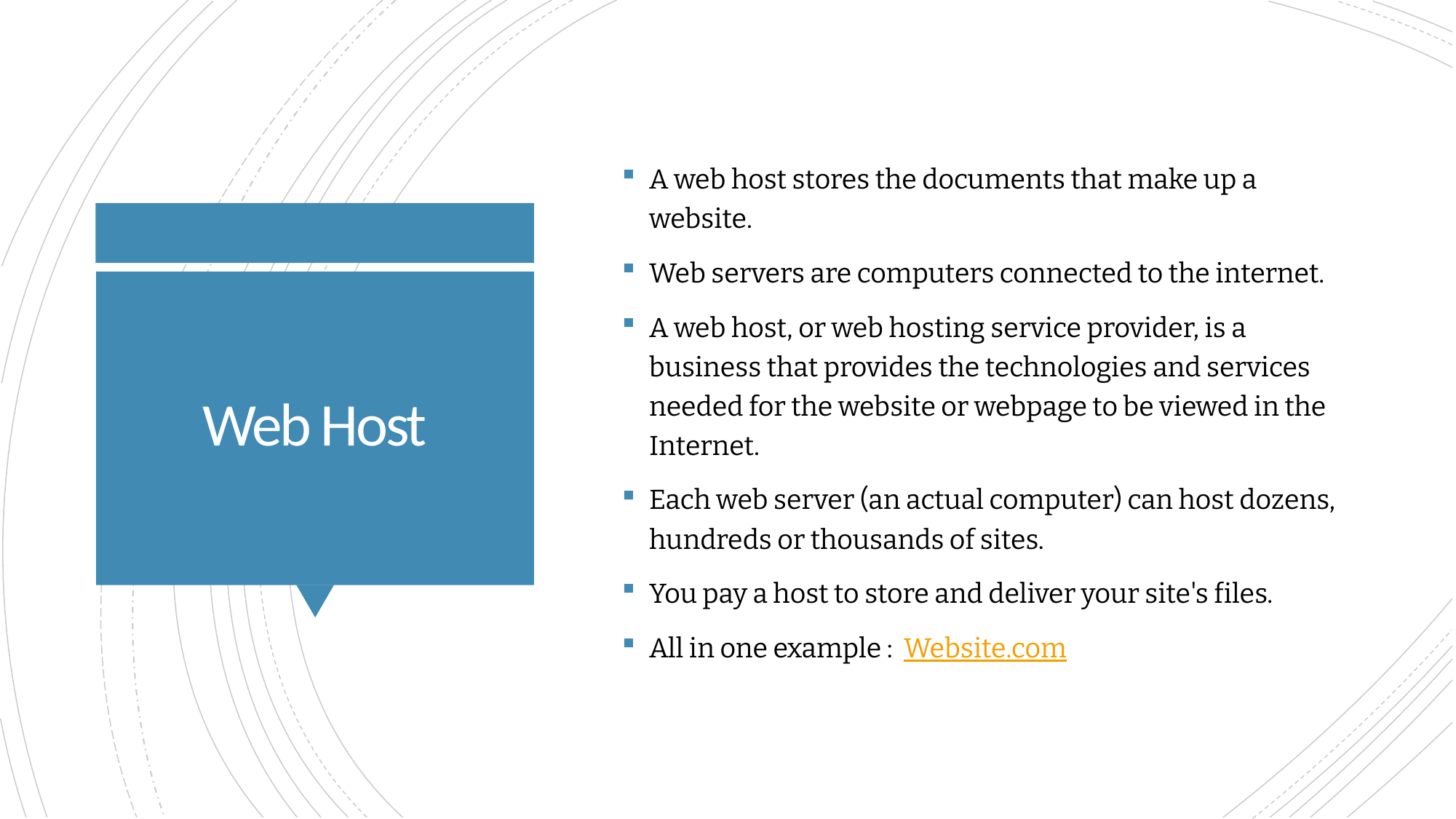

A web host stores the documents that make up a website.
Web servers are computers connected to the internet.
A web host, or web hosting service provider, is a business that provides the technologies and services needed for the website or webpage to be viewed in the Internet.
Each web server (an actual computer) can host dozens, hundreds or thousands of sites.
You pay a host to store and deliver your site's files.
All in one example :  Website.com
# Web Host